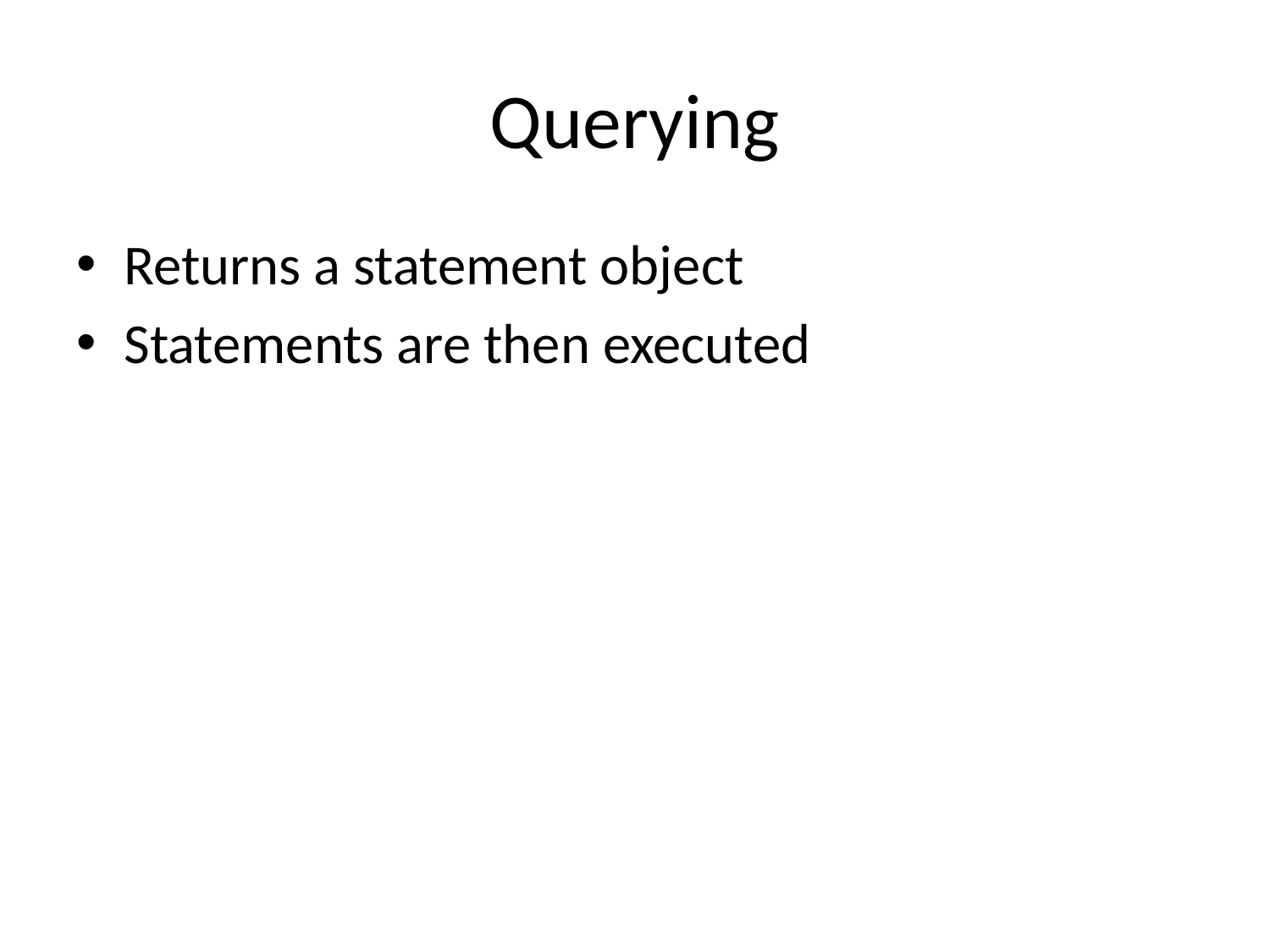

# Querying
Returns a statement object
Statements are then executed